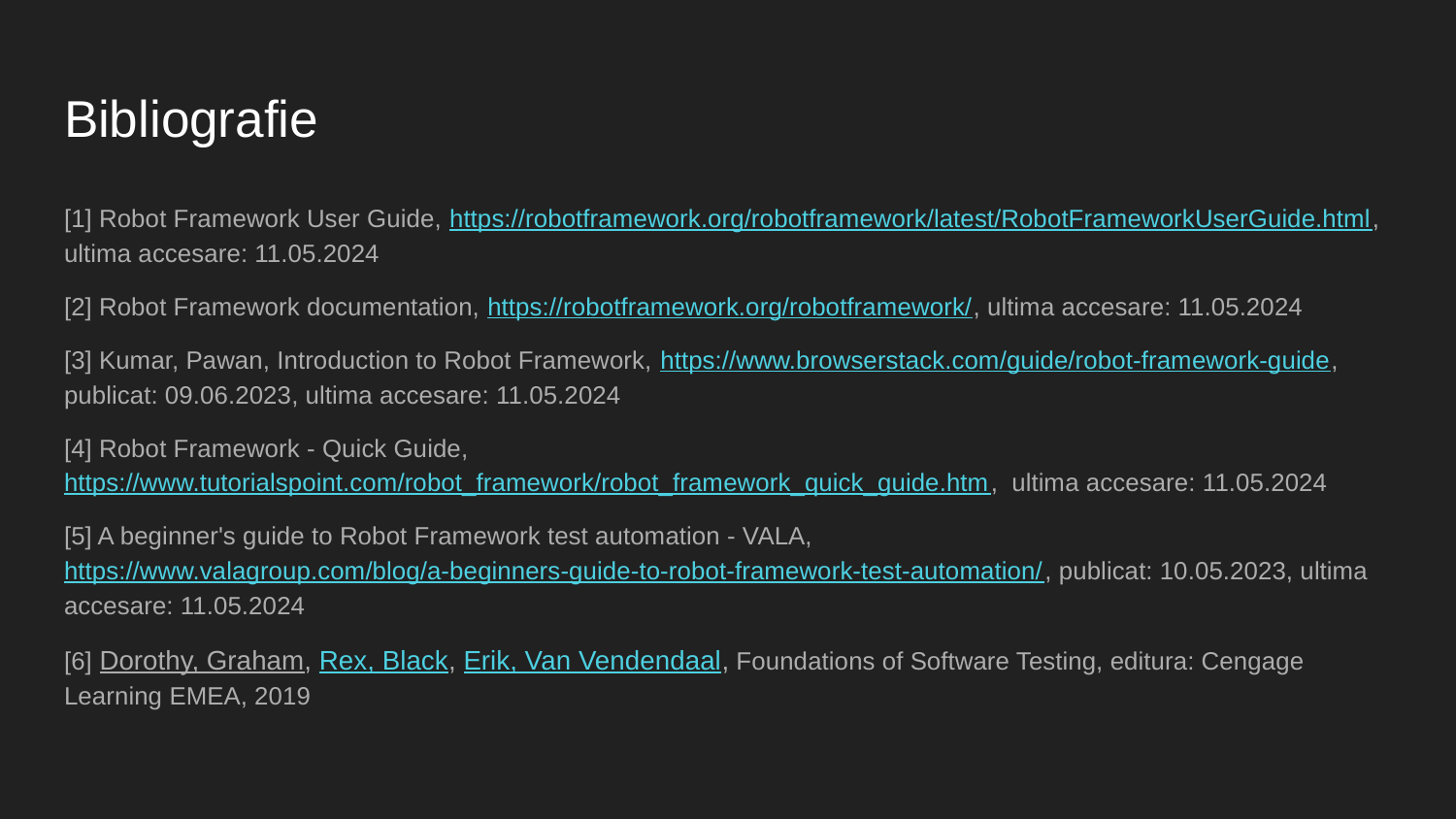

# Bibliografie
[1] Robot Framework User Guide, https://robotframework.org/robotframework/latest/RobotFrameworkUserGuide.html, ultima accesare: 11.05.2024
[2] Robot Framework documentation, https://robotframework.org/robotframework/, ultima accesare: 11.05.2024
[3] Kumar, Pawan, Introduction to Robot Framework, https://www.browserstack.com/guide/robot-framework-guide, publicat: 09.06.2023, ultima accesare: 11.05.2024
[4] Robot Framework - Quick Guide, https://www.tutorialspoint.com/robot_framework/robot_framework_quick_guide.htm,  ultima accesare: 11.05.2024
[5] A beginner's guide to Robot Framework test automation - VALA, https://www.valagroup.com/blog/a-beginners-guide-to-robot-framework-test-automation/, publicat: 10.05.2023, ultima accesare: 11.05.2024
[6] Dorothy, Graham, Rex, Black, Erik, Van Vendendaal, Foundations of Software Testing, editura: Cengage Learning EMEA, 2019